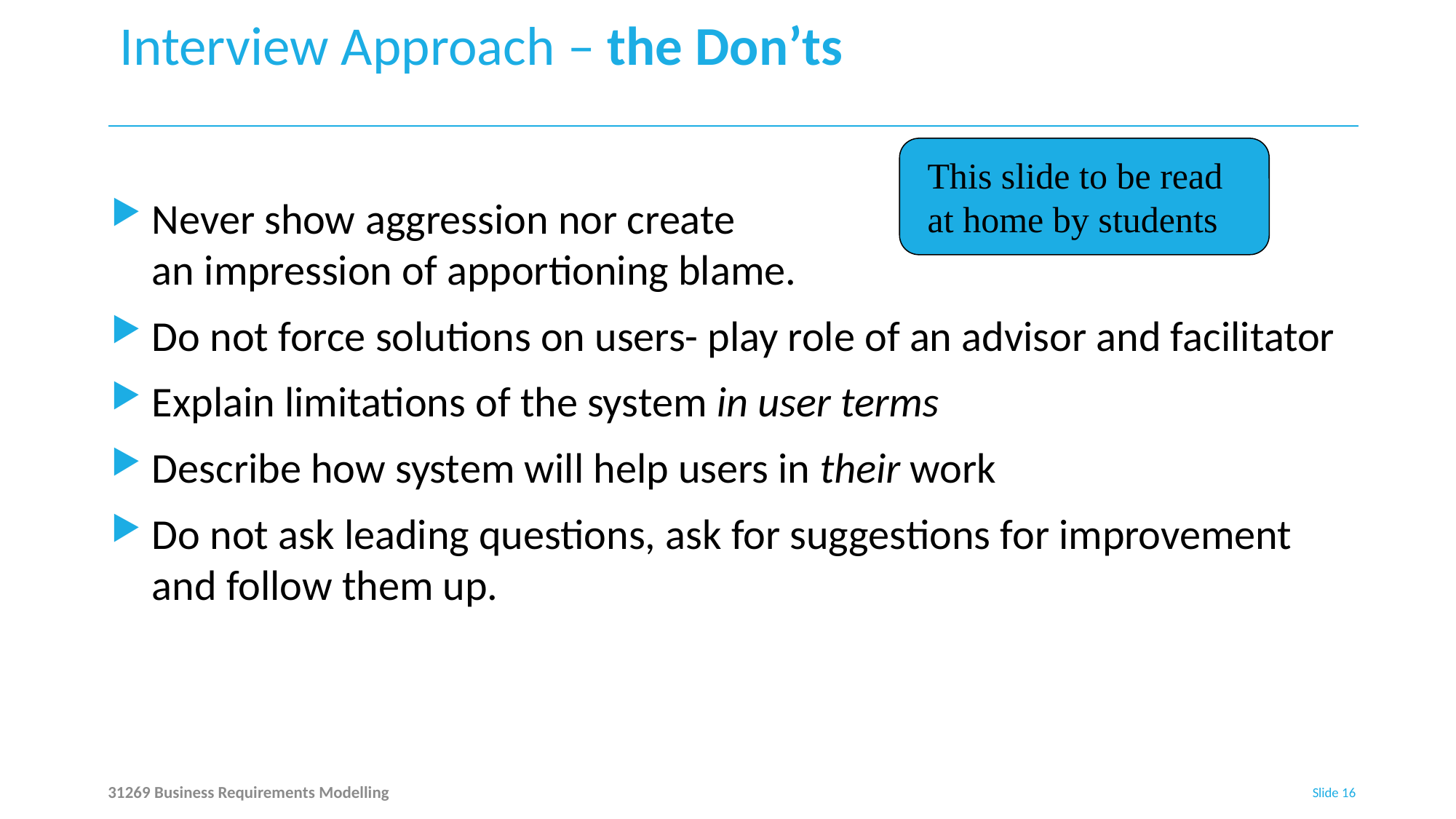

# Interview Approach – the Don’ts

This slide to be read at home by students
Never show aggression nor create
an impression of apportioning blame.
Do not force solutions on users- play role of an advisor and facilitator
Explain limitations of the system in user terms
Describe how system will help users in their work
Do not ask leading questions, ask for suggestions for improvement and follow them up.

31269 Business Requirements Modelling
Slide 16